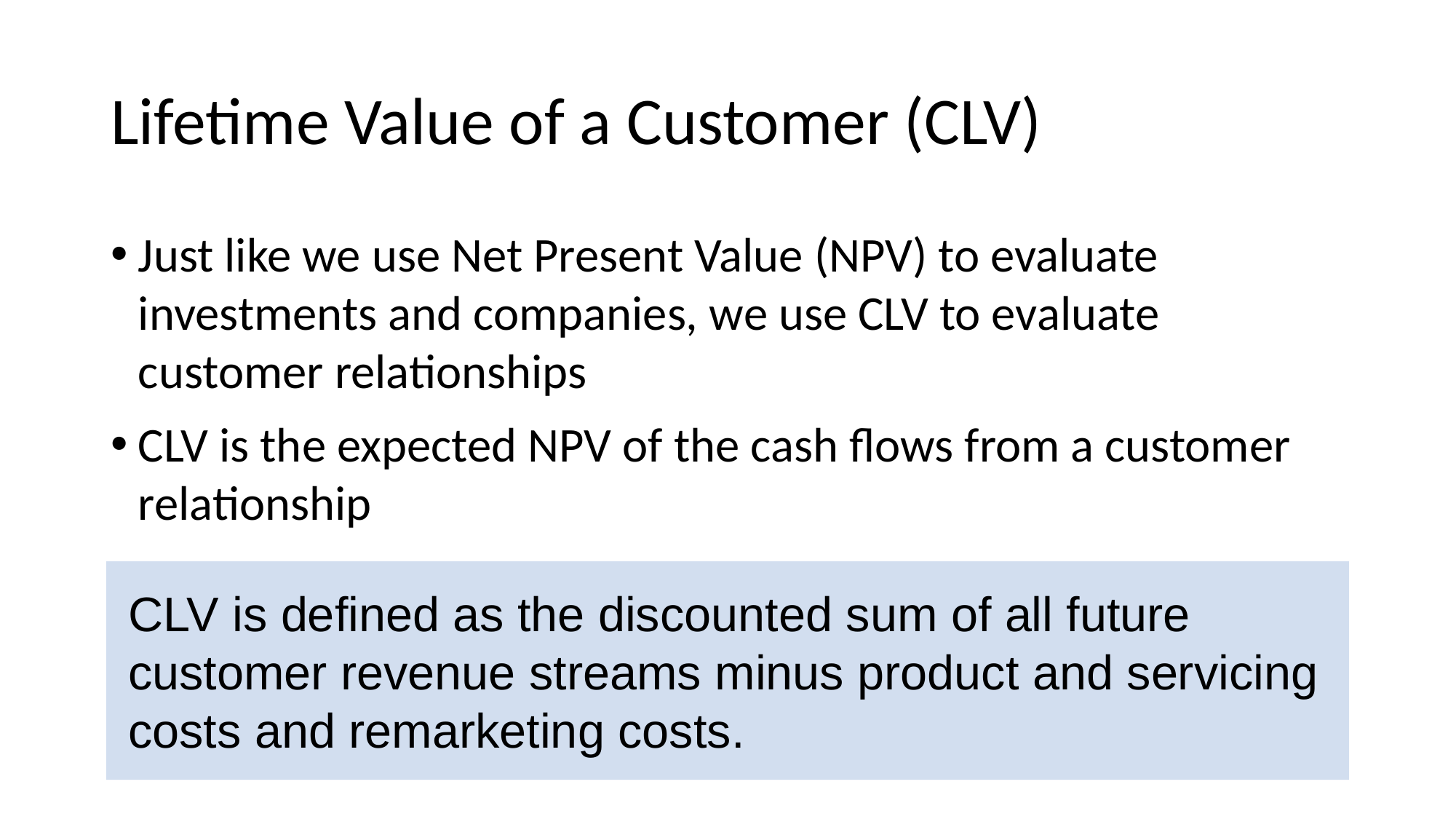

# Lifetime Value of a Customer (CLV)
Just like we use Net Present Value (NPV) to evaluate investments and companies, we use CLV to evaluate customer relationships
CLV is the expected NPV of the cash flows from a customer relationship
CLV is defined as the discounted sum of all future customer revenue streams minus product and servicing costs and remarketing costs.